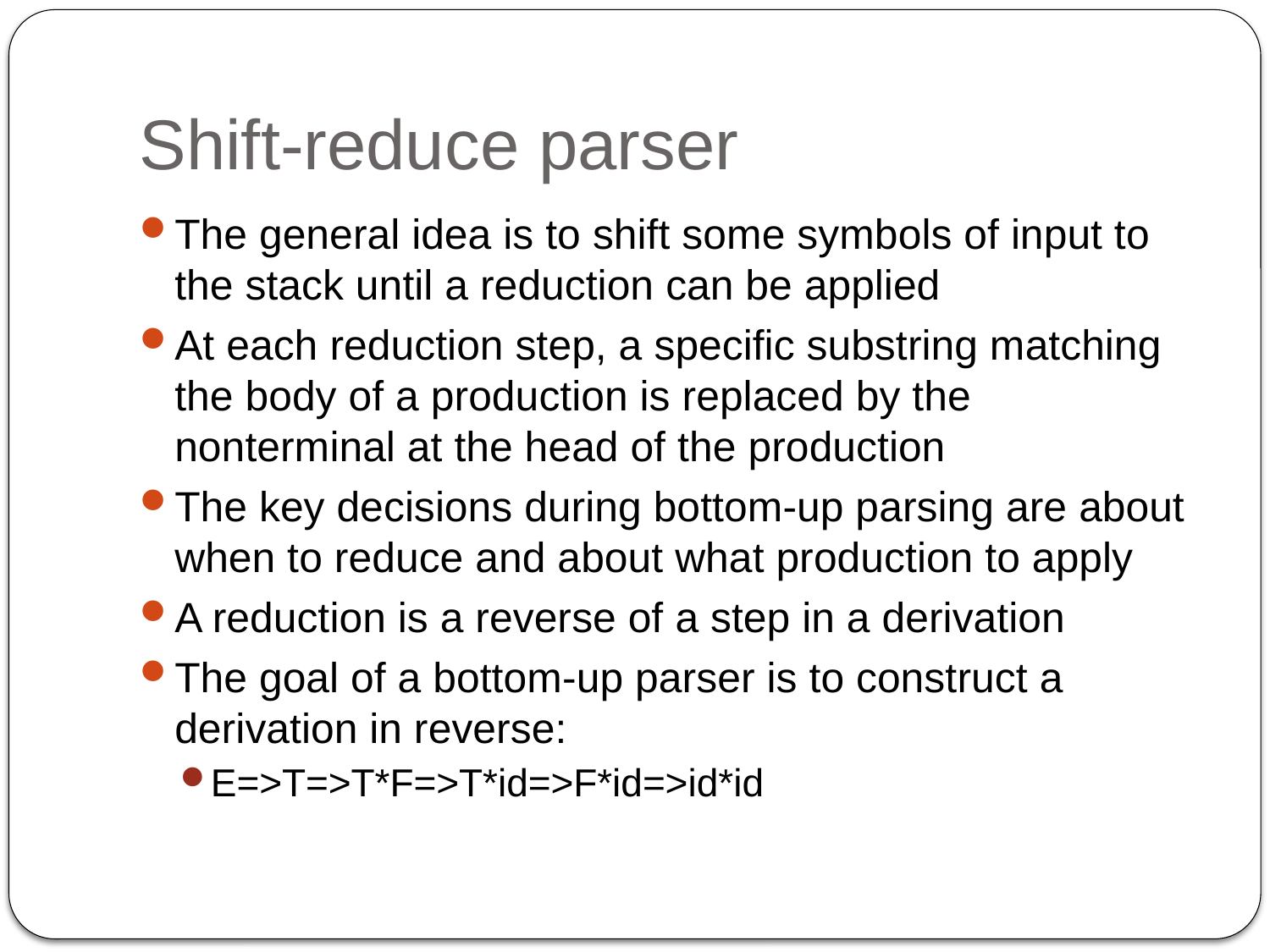

# Shift-reduce parser
The general idea is to shift some symbols of input to the stack until a reduction can be applied
At each reduction step, a specific substring matching the body of a production is replaced by the nonterminal at the head of the production
The key decisions during bottom-up parsing are about when to reduce and about what production to apply
A reduction is a reverse of a step in a derivation
The goal of a bottom-up parser is to construct a derivation in reverse:
E=>T=>T*F=>T*id=>F*id=>id*id